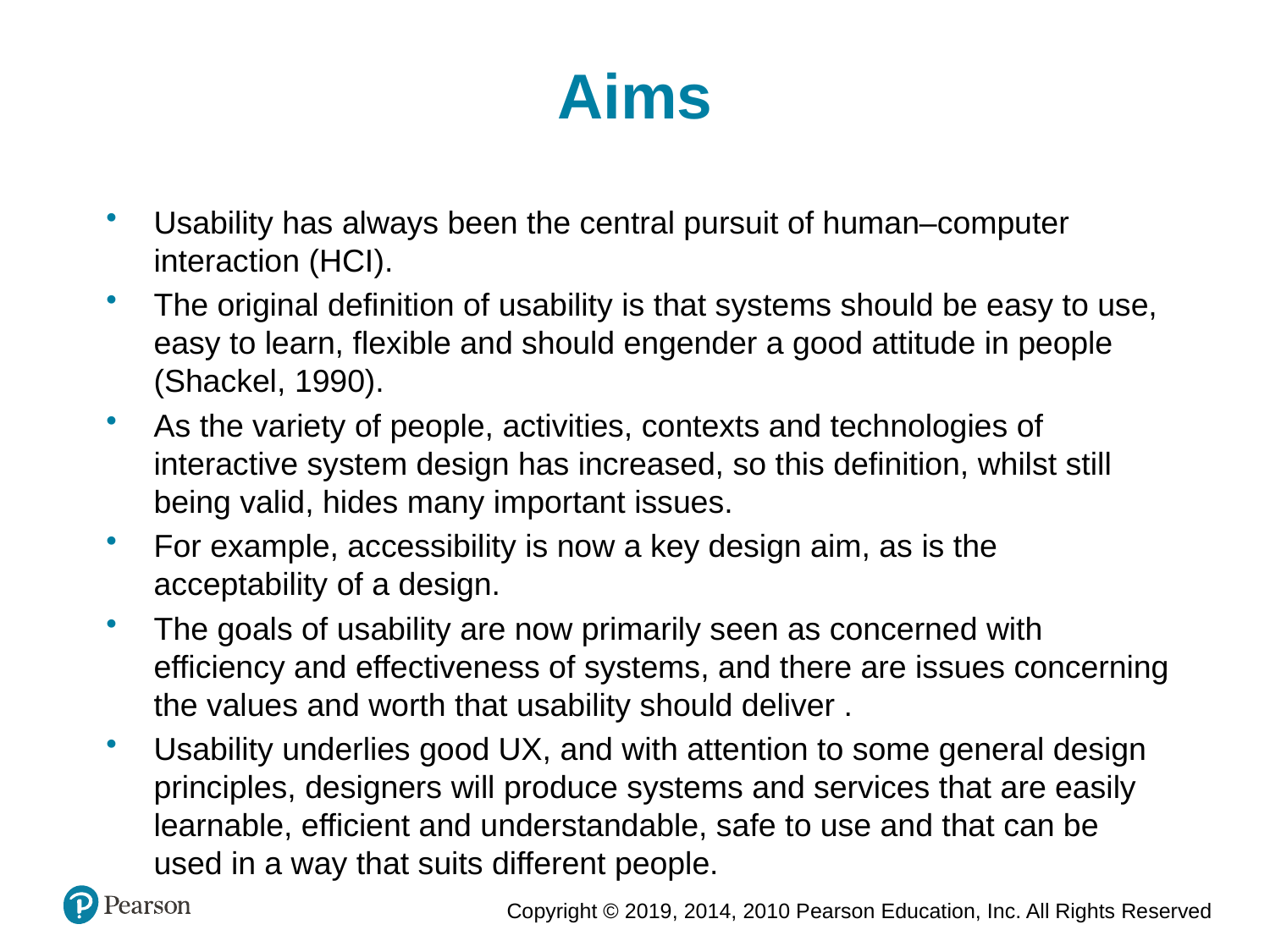

Aims
Usability has always been the central pursuit of human–computer interaction (HCI).
The original definition of usability is that systems should be easy to use, easy to learn, flexible and should engender a good attitude in people (Shackel, 1990).
As the variety of people, activities, contexts and technologies of interactive system design has increased, so this definition, whilst still being valid, hides many important issues.
For example, accessibility is now a key design aim, as is the acceptability of a design.
The goals of usability are now primarily seen as concerned with efficiency and effectiveness of systems, and there are issues concerning the values and worth that usability should deliver .
Usability underlies good UX, and with attention to some general design principles, designers will produce systems and services that are easily learnable, efficient and understandable, safe to use and that can be used in a way that suits different people.